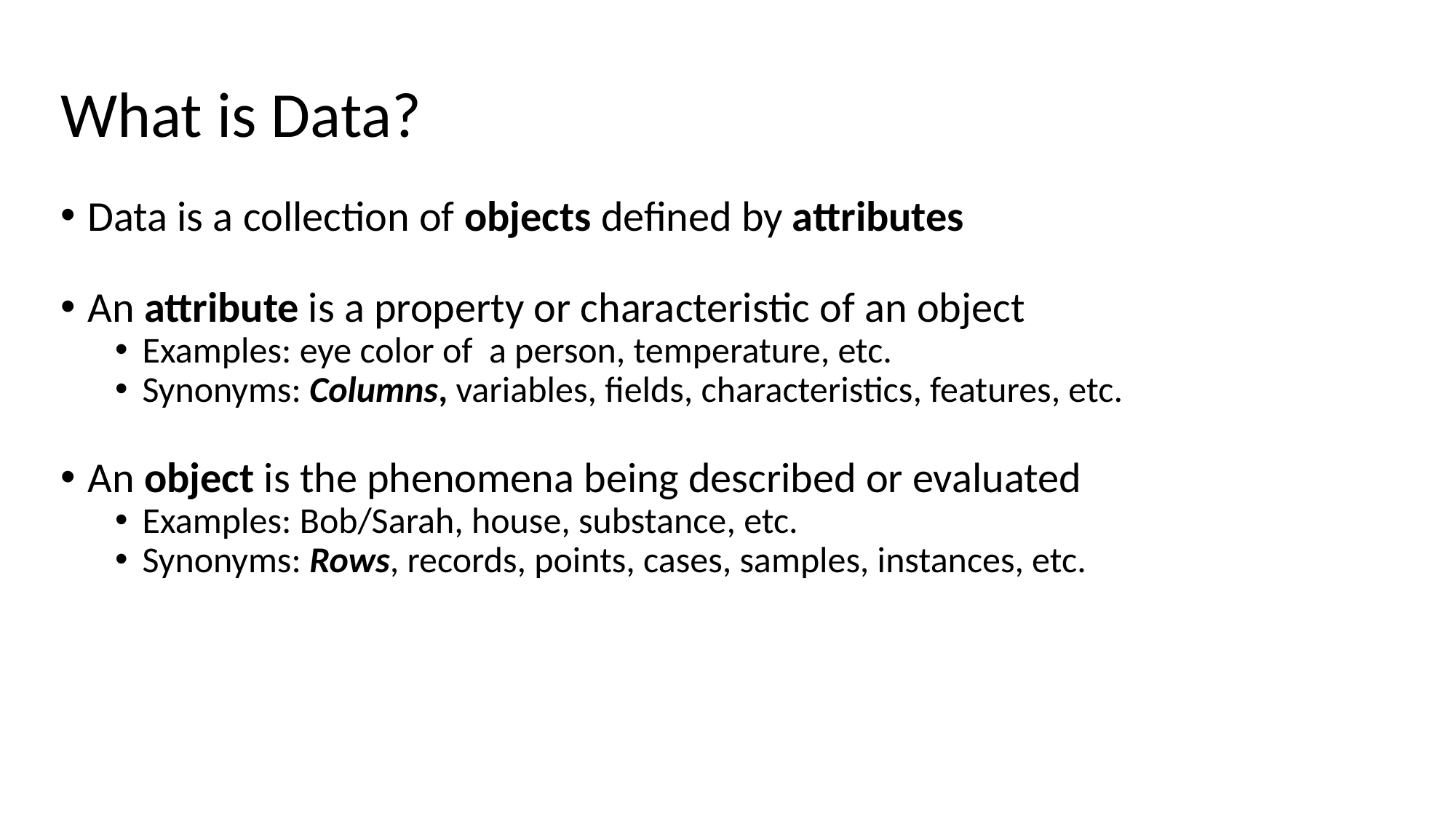

# What is Data?
Data is a collection of objects defined by attributes

An attribute is a property or characteristic of an object
Examples: eye color of  a person, temperature, etc.
Synonyms: Columns, variables, fields, characteristics, features, etc.

An object is the phenomena being described or evaluated
Examples: Bob/Sarah, house, substance, etc.
Synonyms: Rows, records, points, cases, samples, instances, etc.